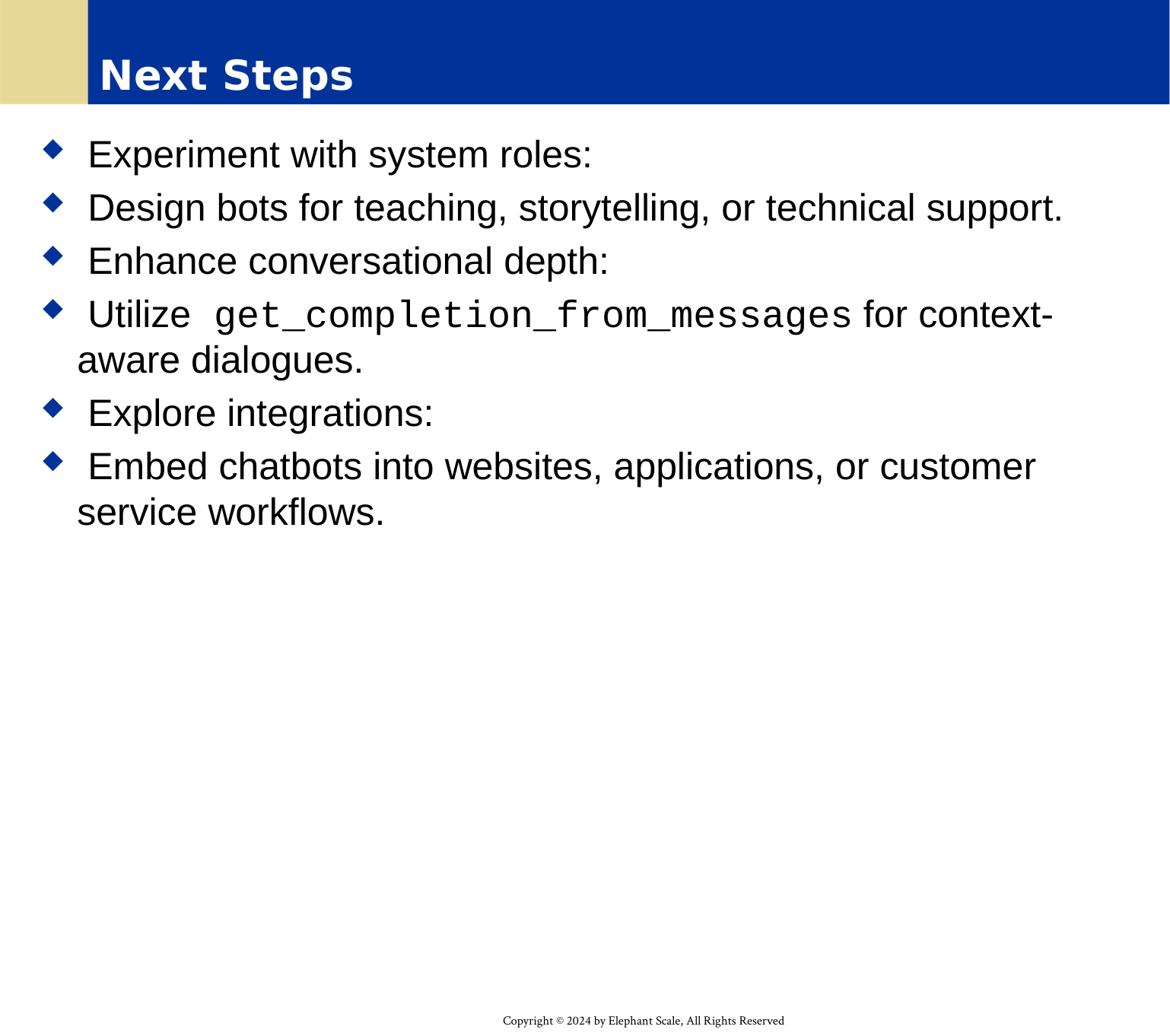

# Next Steps
 Experiment with system roles:
 Design bots for teaching, storytelling, or technical support.
 Enhance conversational depth:
 Utilize get_completion_from_messages for context-aware dialogues.
 Explore integrations:
 Embed chatbots into websites, applications, or customer service workflows.
Copyright © 2024 by Elephant Scale, All Rights Reserved